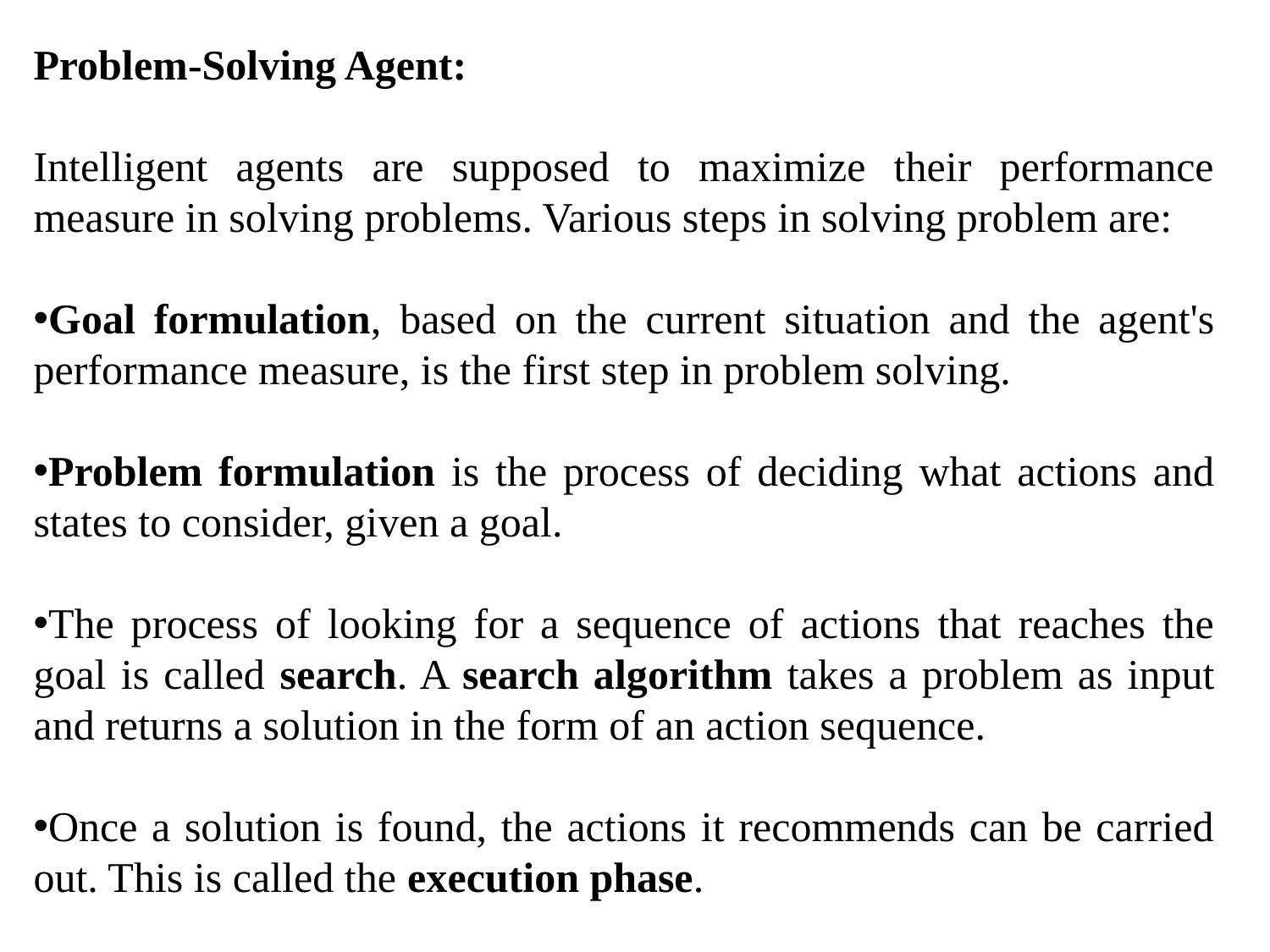

Problem-Solving Agent:

Intelligent agents are supposed to maximize their performance measure in solving problems. Various steps in solving problem are:

Goal formulation, based on the current situation and the agent's performance measure, is the first step in problem solving.

Problem formulation is the process of deciding what actions and states to consider, given a goal.

The process of looking for a sequence of actions that reaches the goal is called search. A search algorithm takes a problem as input and returns a solution in the form of an action sequence.

Once a solution is found, the actions it recommends can be carried out. This is called the execution phase.